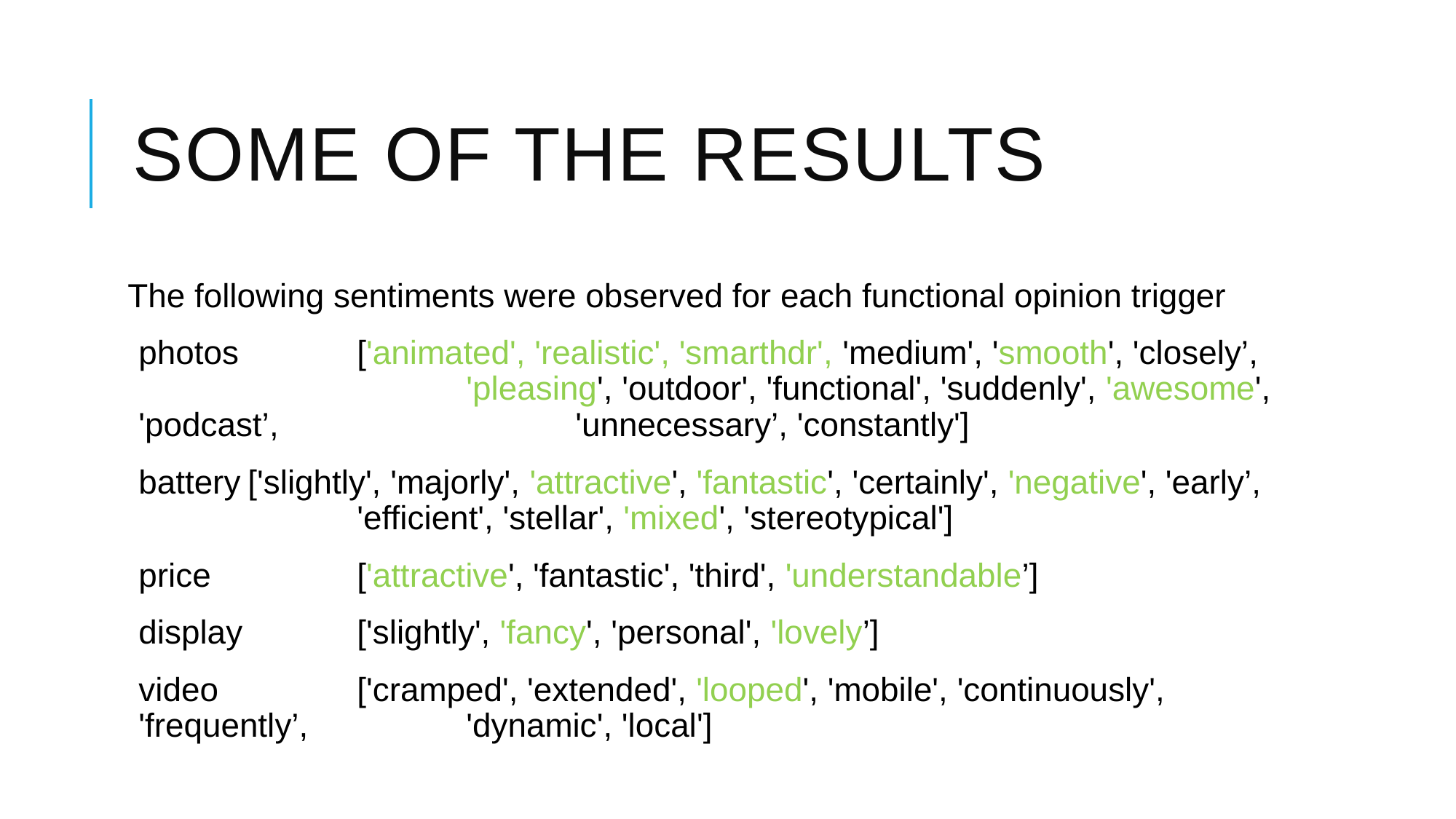

# SOME OF THE Results
The following sentiments were observed for each functional opinion trigger
photos		['animated', 'realistic', 'smarthdr', 'medium', 'smooth', 'closely’, 			'pleasing', 'outdoor', 'functional', 'suddenly', 'awesome', 'podcast’, 			'unnecessary’, 'constantly']
battery	['slightly', 'majorly', 'attractive', 'fantastic', 'certainly', 'negative', 'early’, 		'efficient', 'stellar', 'mixed', 'stereotypical']
price 		['attractive', 'fantastic', 'third', 'understandable’]
display 	['slightly', 'fancy', 'personal', 'lovely’]
video 		['cramped', 'extended', 'looped', 'mobile', 'continuously', 'frequently’, 		'dynamic', 'local']